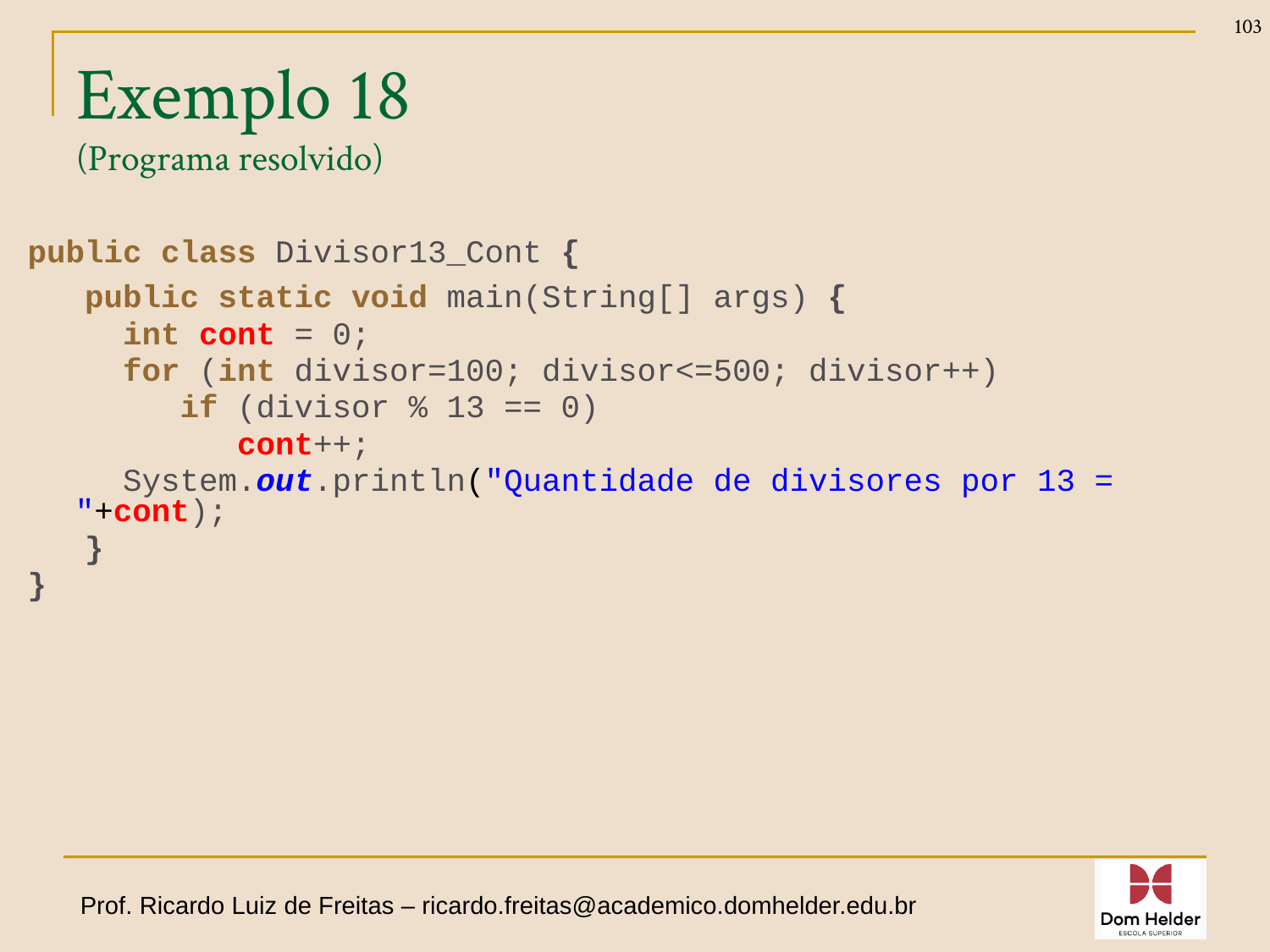

103
# Exemplo 18 (Programa resolvido)
public class Divisor13_Cont {
   public static void main(String[] args) {
     int cont = 0;
     for (int divisor=100; divisor<=500; divisor++)
        if (divisor % 13 == 0)
           cont++;
     System.out.println("Quantidade de divisores por 13 = "+cont);
   }
}